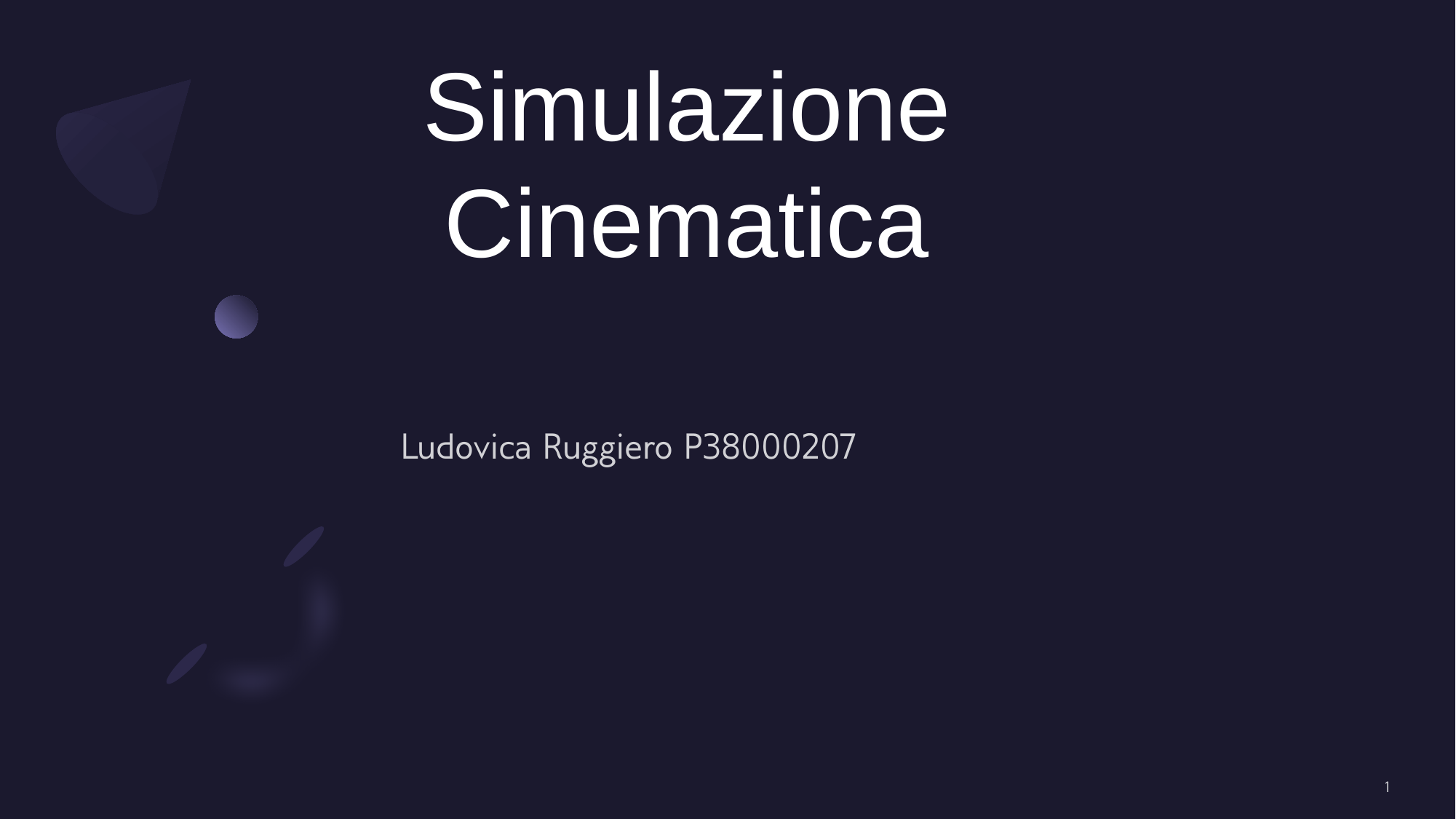

# Simulazione Cinematica
Ludovica Ruggiero P38000207

1